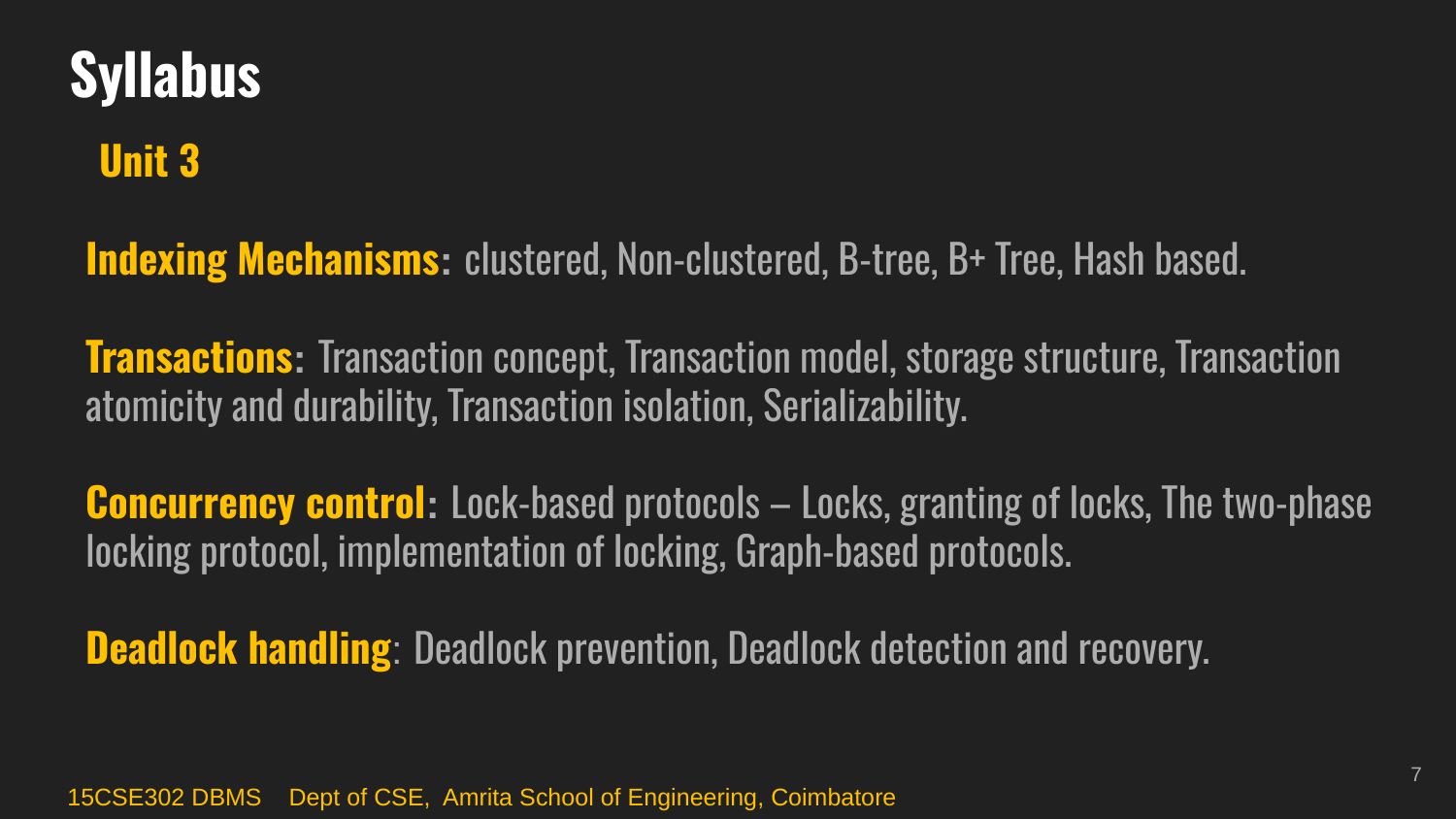

# Syllabus
 Unit 3

Indexing Mechanisms: clustered, Non-clustered, B-tree, B+ Tree, Hash based.

Transactions: Transaction concept, Transaction model, storage structure, Transaction atomicity and durability, Transaction isolation, Serializability.

Concurrency control: Lock-based protocols – Locks, granting of locks, The two-phase locking protocol, implementation of locking, Graph-based protocols.

Deadlock handling: Deadlock prevention, Deadlock detection and recovery.

7
15CSE302 DBMS    Dept of CSE,  Amrita School of Engineering, Coimbatore